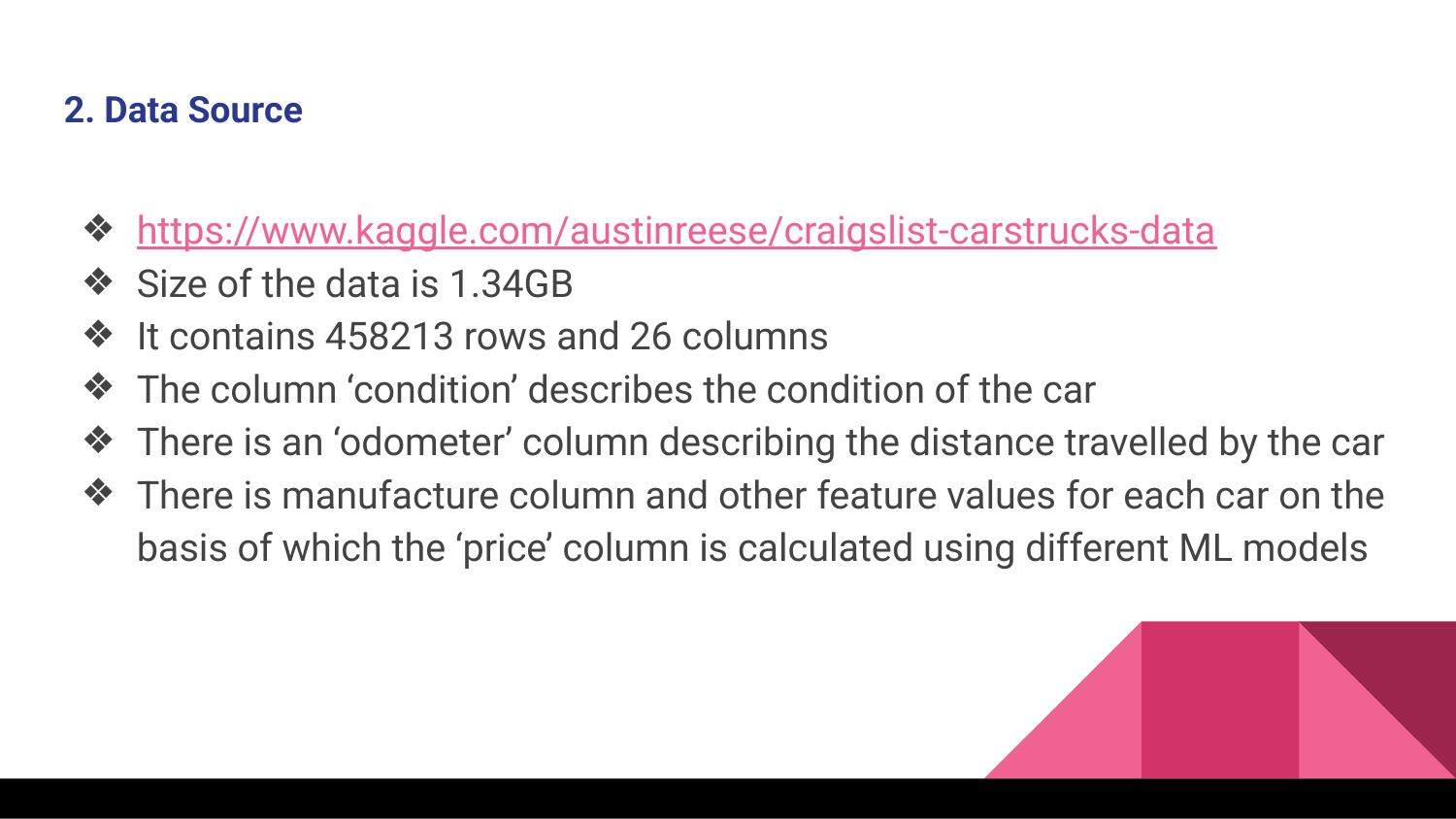

2. Data Source
https://www.kaggle.com/austinreese/craigslist-carstrucks-data
Size of the data is 1.34GB
It contains 458213 rows and 26 columns
The column ‘condition’ describes the condition of the car
There is an ‘odometer’ column describing the distance travelled by the car
There is manufacture column and other feature values for each car on the basis of which the ‘price’ column is calculated using different ML models